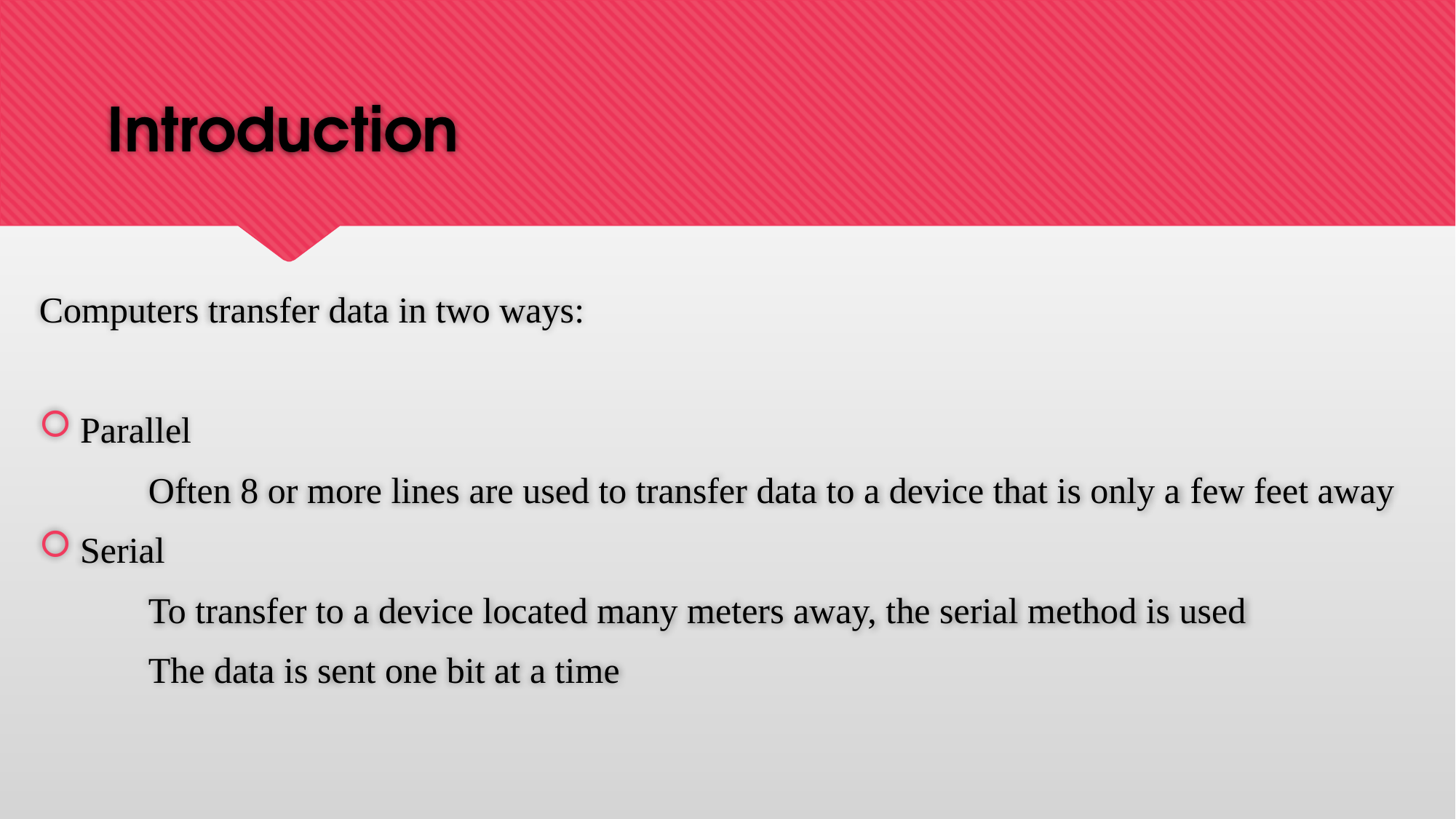

# Introduction
Computers transfer data in two ways:

Parallel
	Often 8 or more lines are used to transfer data to a device that is only a few feet away
Serial
	To transfer to a device located many meters away, the serial method is used
	The data is sent one bit at a time